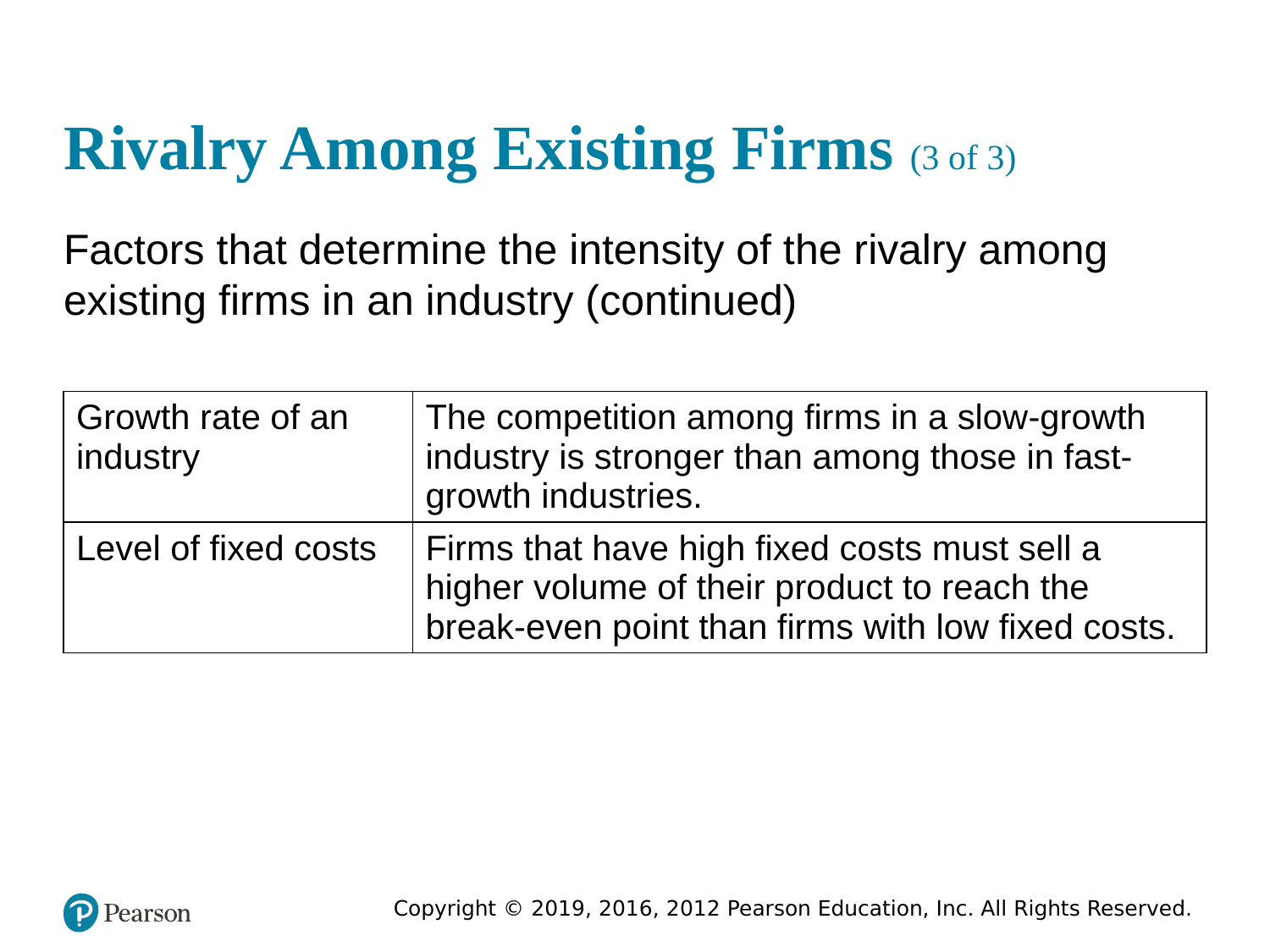

# Rivalry Among Existing Firms (3 of 3)
Factors that determine the intensity of the rivalry among existing firms in an industry (continued)
| Growth rate of an industry | The competition among firms in a slow-growth industry is stronger than among those in fast-growth industries. |
| --- | --- |
| Level of fixed costs | Firms that have high fixed costs must sell a higher volume of their product to reach the break-even point than firms with low fixed costs. |